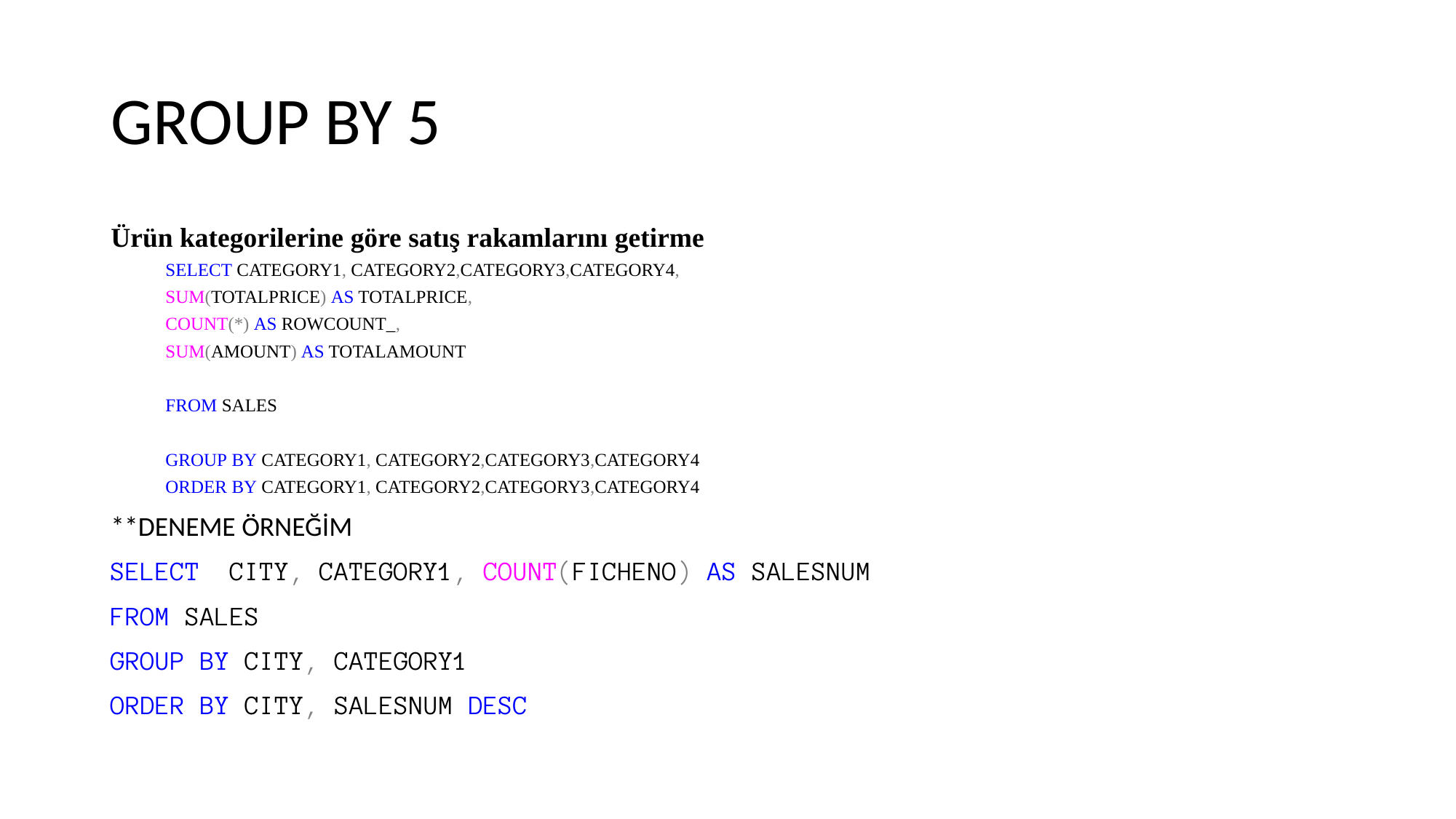

# GROUP BY 5
Ürün kategorilerine göre satış rakamlarını getirme
SELECT CATEGORY1, CATEGORY2,CATEGORY3,CATEGORY4,
SUM(TOTALPRICE) AS TOTALPRICE,
COUNT(*) AS ROWCOUNT_,
SUM(AMOUNT) AS TOTALAMOUNT

FROM SALES

GROUP BY CATEGORY1, CATEGORY2,CATEGORY3,CATEGORY4
ORDER BY CATEGORY1, CATEGORY2,CATEGORY3,CATEGORY4
**DENEME ÖRNEĞİM
SELECT  CITY, CATEGORY1, COUNT(FICHENO) AS SALESNUM
FROM SALES
GROUP BY CITY, CATEGORY1
ORDER BY CITY, SALESNUM DESC